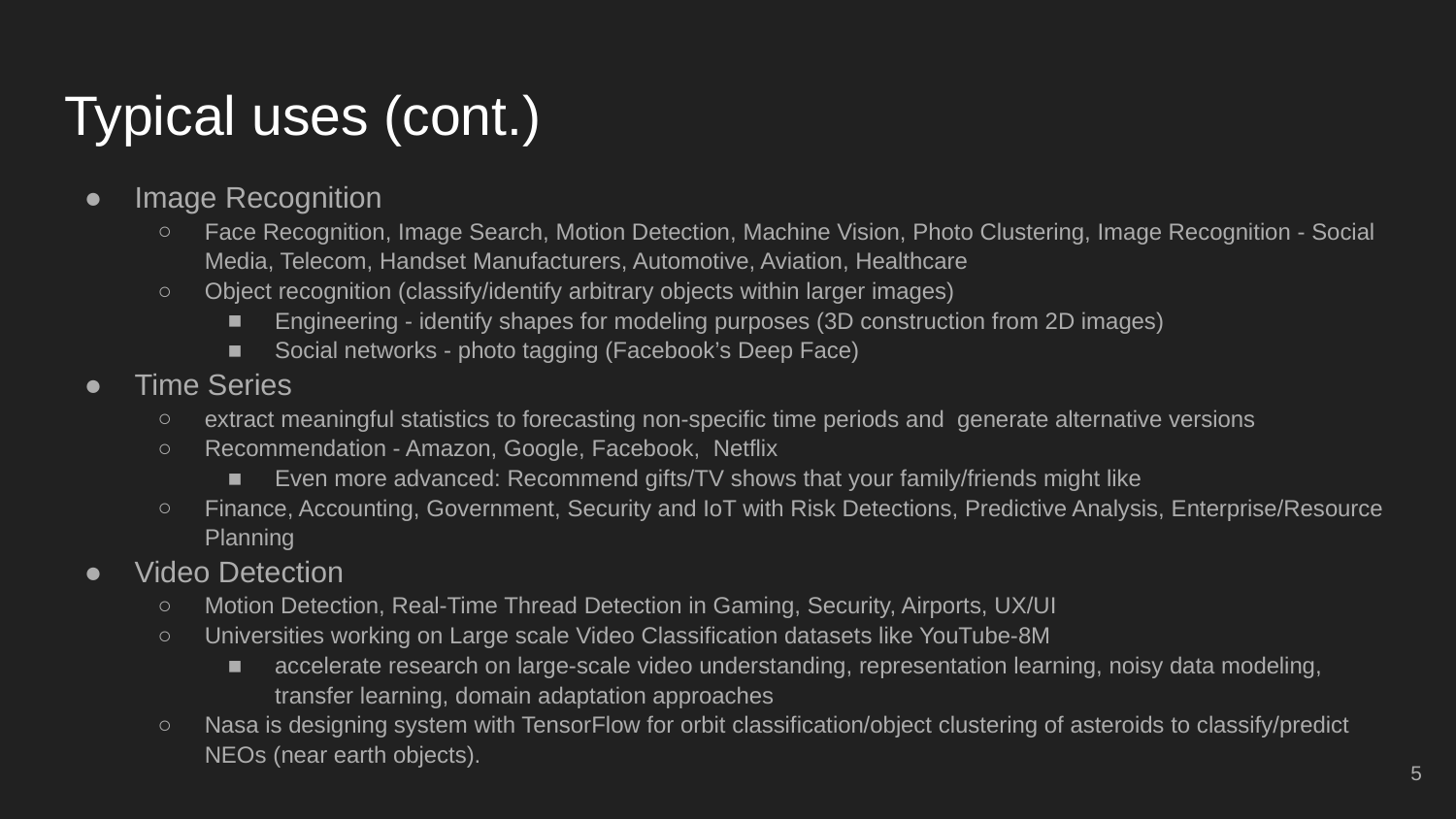

# Typical uses (cont.)
Image Recognition
Face Recognition, Image Search, Motion Detection, Machine Vision, Photo Clustering, Image Recognition - Social Media, Telecom, Handset Manufacturers, Automotive, Aviation, Healthcare
Object recognition (classify/identify arbitrary objects within larger images)
Engineering - identify shapes for modeling purposes (3D construction from 2D images)
Social networks - photo tagging (Facebook’s Deep Face)
Time Series
extract meaningful statistics to forecasting non-specific time periods and  generate alternative versions
Recommendation - Amazon, Google, Facebook,  Netflix
Even more advanced: Recommend gifts/TV shows that your family/friends might like
Finance, Accounting, Government, Security and IoT with Risk Detections, Predictive Analysis, Enterprise/Resource Planning
Video Detection
Motion Detection, Real-Time Thread Detection in Gaming, Security, Airports, UX/UI
Universities working on Large scale Video Classification datasets like YouTube-8M
accelerate research on large-scale video understanding, representation learning, noisy data modeling, transfer learning, domain adaptation approaches
Nasa is designing system with TensorFlow for orbit classification/object clustering of asteroids to classify/predict NEOs (near earth objects).
5